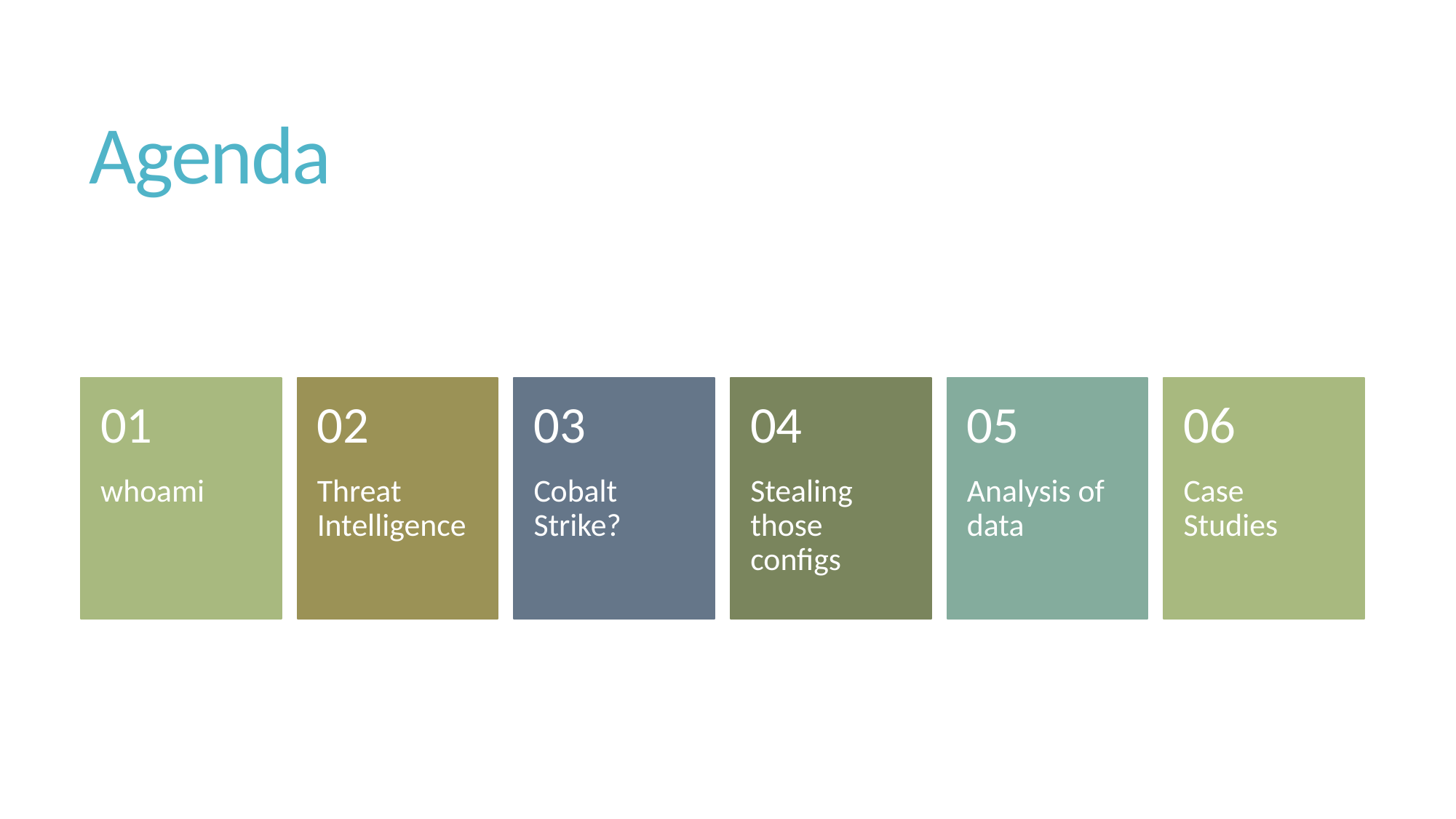

# Agenda
whoami
01
Threat Intelligence
02
Cobalt Strike?
03
Stealing those configs
04
Analysis of data
05
Case Studies
06